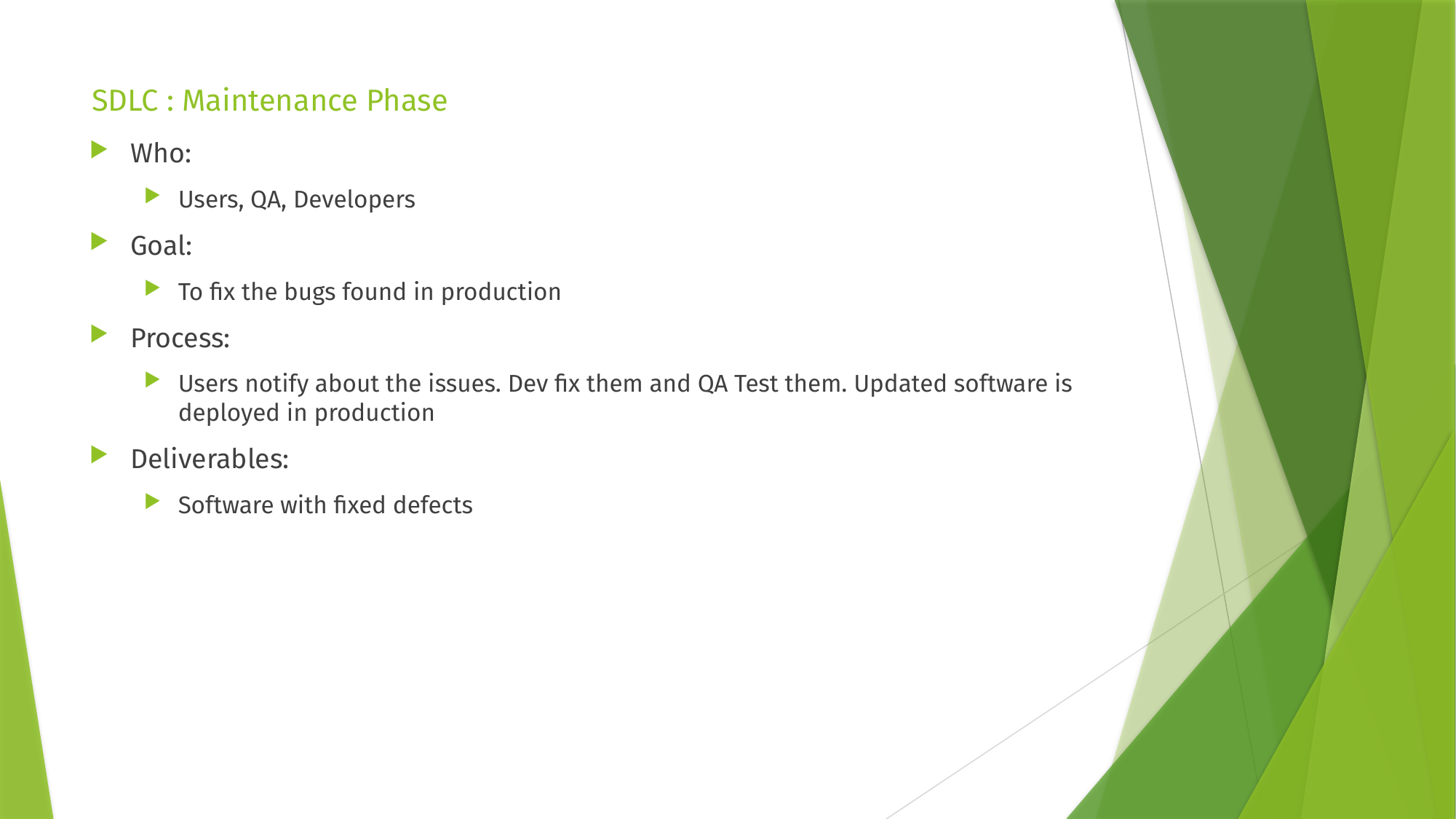

# SDLC : Maintenance Phase
Who:
Users, QA, Developers
Goal:
To fix the bugs found in production
Process:
Users notify about the issues. Dev fix them and QA Test them. Updated software is deployed in production
Deliverables:
Software with fixed defects